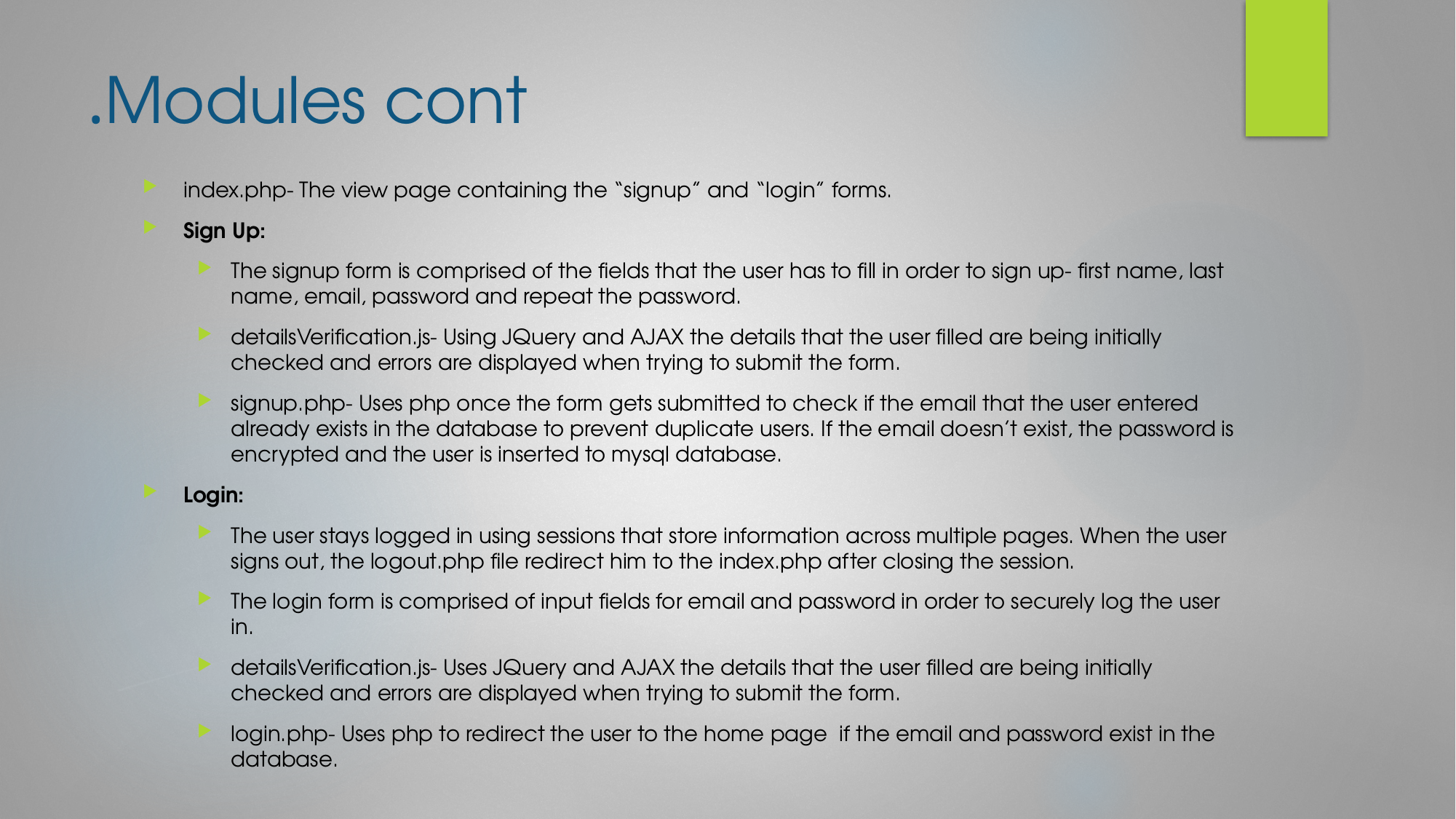

# Modules cont.
index.php- The view page containing the “signup” and “login” forms.
Sign Up:
The signup form is comprised of the fields that the user has to fill in order to sign up- first name, last name, email, password and repeat the password.
detailsVerification.js- Using JQuery and AJAX the details that the user filled are being initially checked and errors are displayed when trying to submit the form.
signup.php- Uses php once the form gets submitted to check if the email that the user entered already exists in the database to prevent duplicate users. If the email doesn’t exist, the password is encrypted and the user is inserted to mysql database.
Login:
The user stays logged in using sessions that store information across multiple pages. When the user signs out, the logout.php file redirect him to the index.php after closing the session.
The login form is comprised of input fields for email and password in order to securely log the user in.
detailsVerification.js- Uses JQuery and AJAX the details that the user filled are being initially checked and errors are displayed when trying to submit the form.
login.php- Uses php to redirect the user to the home page  if the email and password exist in the database.